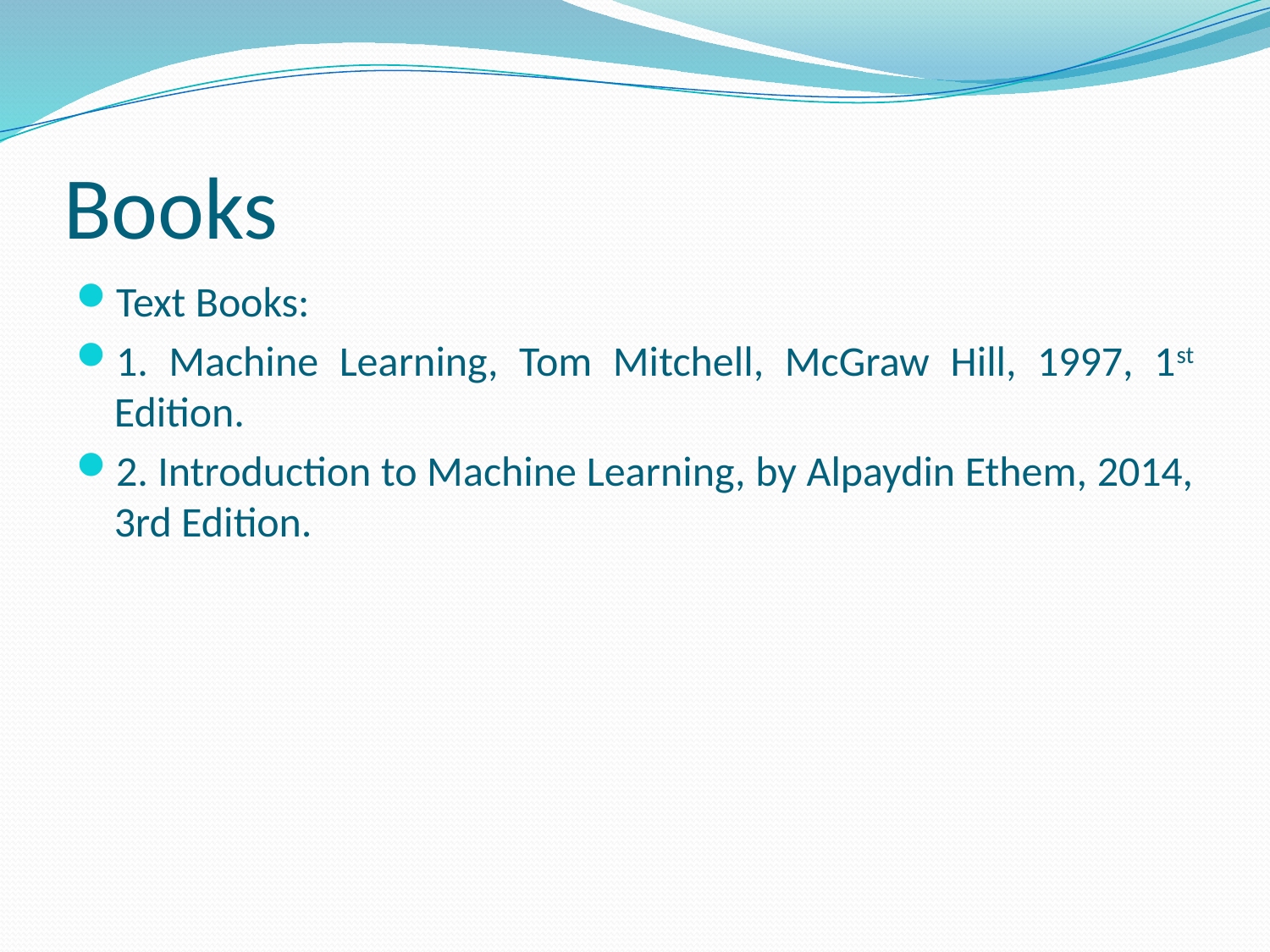

# Books
Text Books:
1. Machine Learning, Tom Mitchell, McGraw Hill, 1997, 1st Edition.
2. Introduction to Machine Learning, by Alpaydin Ethem, 2014, 3rd Edition.